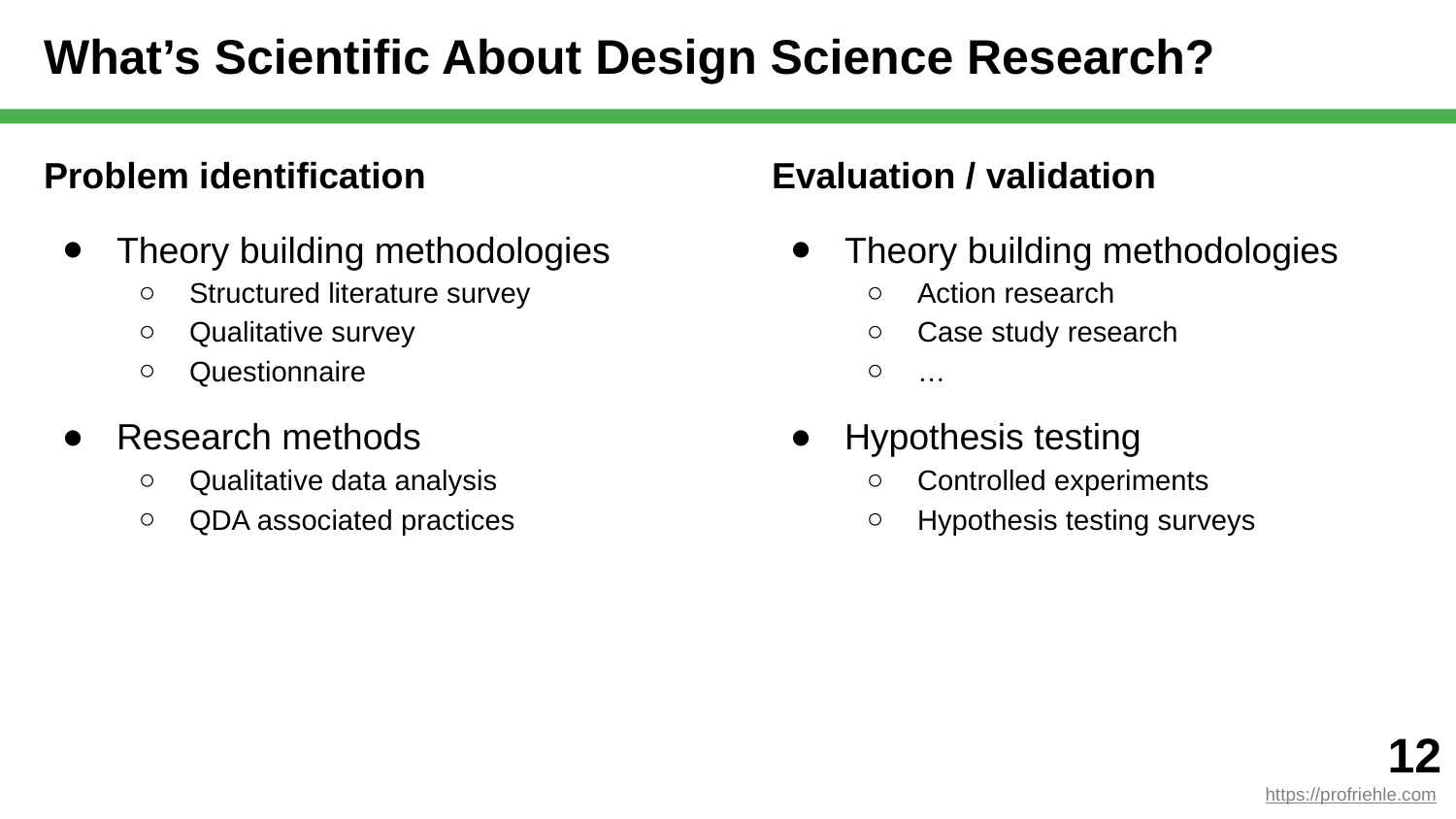

# What’s Scientific About Design Science Research?
Problem identification
Theory building methodologies
Structured literature survey
Qualitative survey
Questionnaire
Research methods
Qualitative data analysis
QDA associated practices
Evaluation / validation
Theory building methodologies
Action research
Case study research
…
Hypothesis testing
Controlled experiments
Hypothesis testing surveys
12
https://profriehle.com